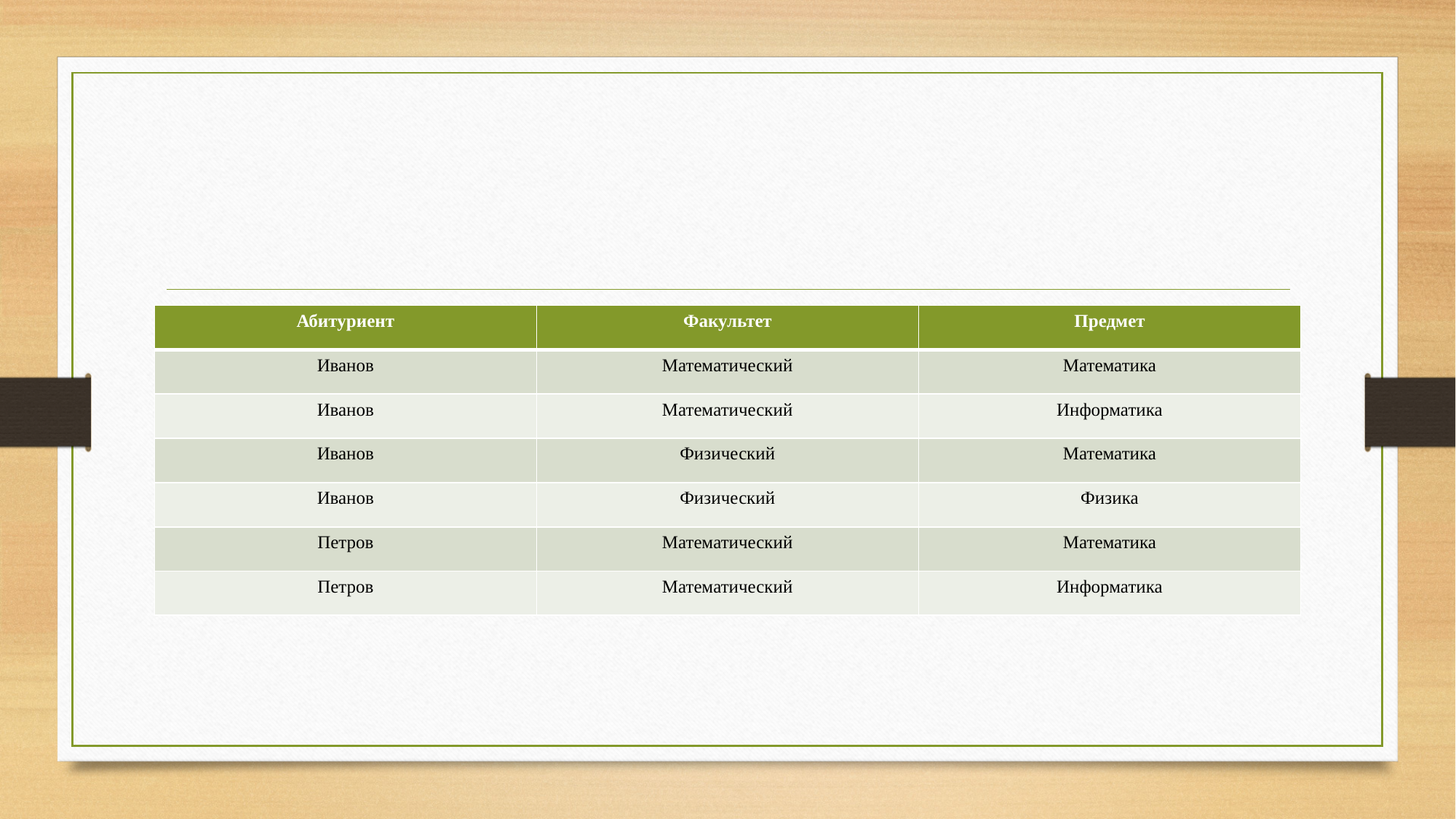

#
| Абитуриент | Факультет | Предмет |
| --- | --- | --- |
| Иванов | Математический | Математика |
| Иванов | Математический | Информатика |
| Иванов | Физический | Математика |
| Иванов | Физический | Физика |
| Петров | Математический | Математика |
| Петров | Математический | Информатика |